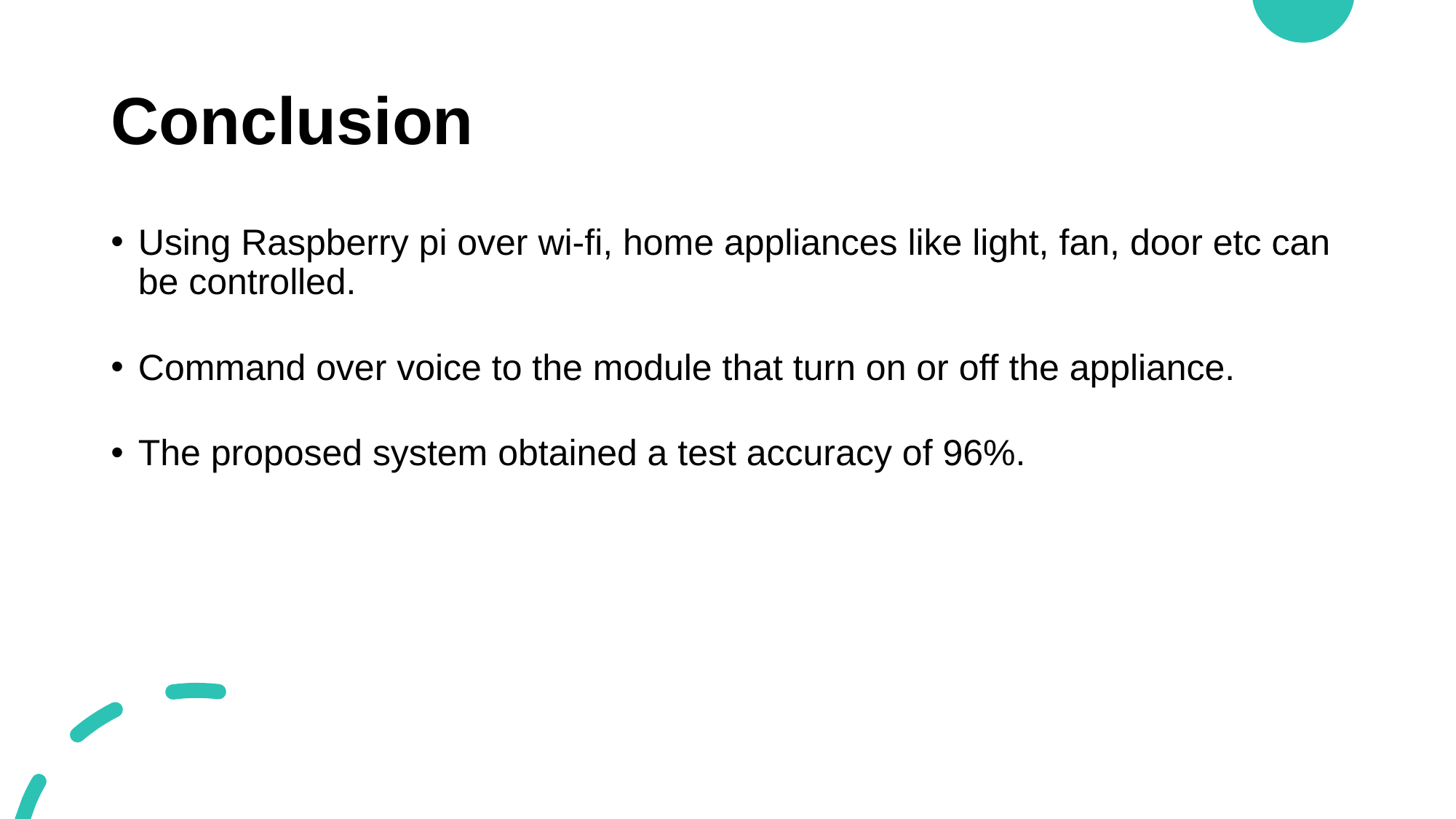

# Conclusion
Using Raspberry pi over wi-fi, home appliances like light, fan, door etc can be controlled.

Command over voice to the module that turn on or off the appliance.

The proposed system obtained a test accuracy of 96%.